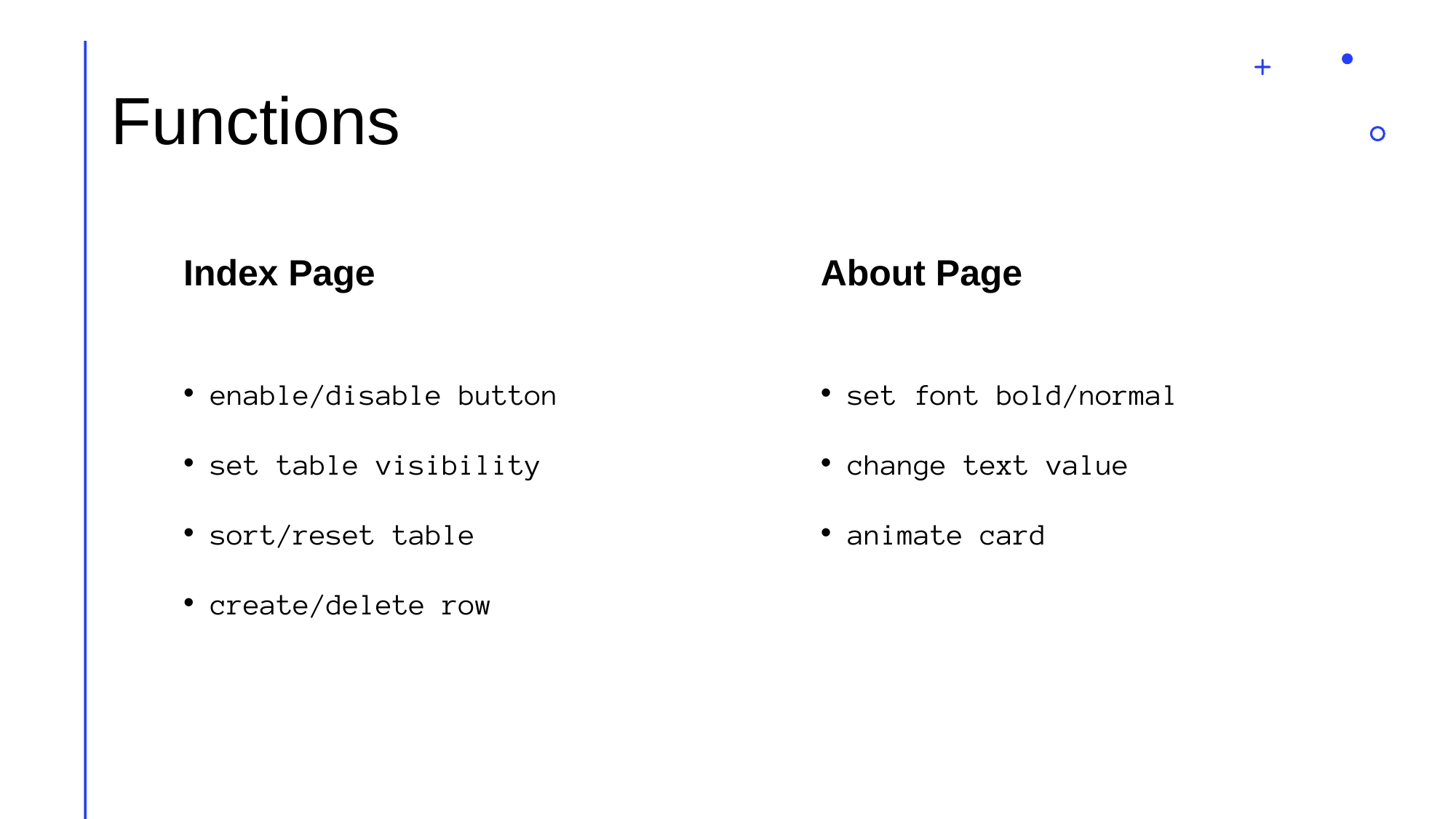

# Functions
Index Page
About Page

enable/disable button
set table visibility
sort/reset table
create/delete row

set font bold/normal
change text value
animate card